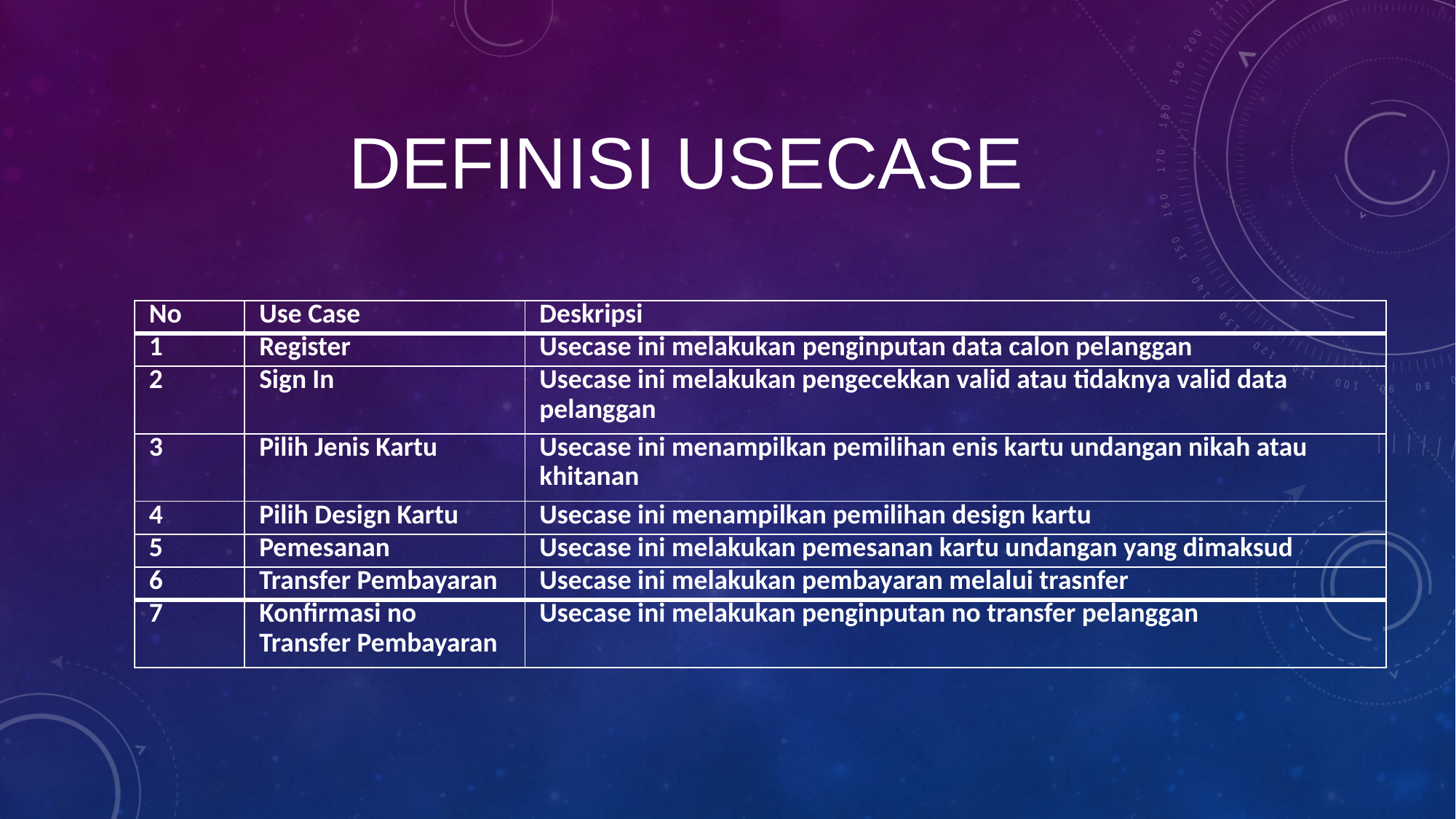

# DEFINISI USECASE
| No | Use Case | Deskripsi |
| --- | --- | --- |
| 1 | Register | Usecase ini melakukan penginputan data calon pelanggan |
| 2 | Sign In | Usecase ini melakukan pengecekkan valid atau tidaknya valid data pelanggan |
| 3 | Pilih Jenis Kartu | Usecase ini menampilkan pemilihan enis kartu undangan nikah atau khitanan |
| 4 | Pilih Design Kartu | Usecase ini menampilkan pemilihan design kartu |
| 5 | Pemesanan | Usecase ini melakukan pemesanan kartu undangan yang dimaksud |
| 6 | Transfer Pembayaran | Usecase ini melakukan pembayaran melalui trasnfer |
| 7 | Konfirmasi no Transfer Pembayaran | Usecase ini melakukan penginputan no transfer pelanggan |